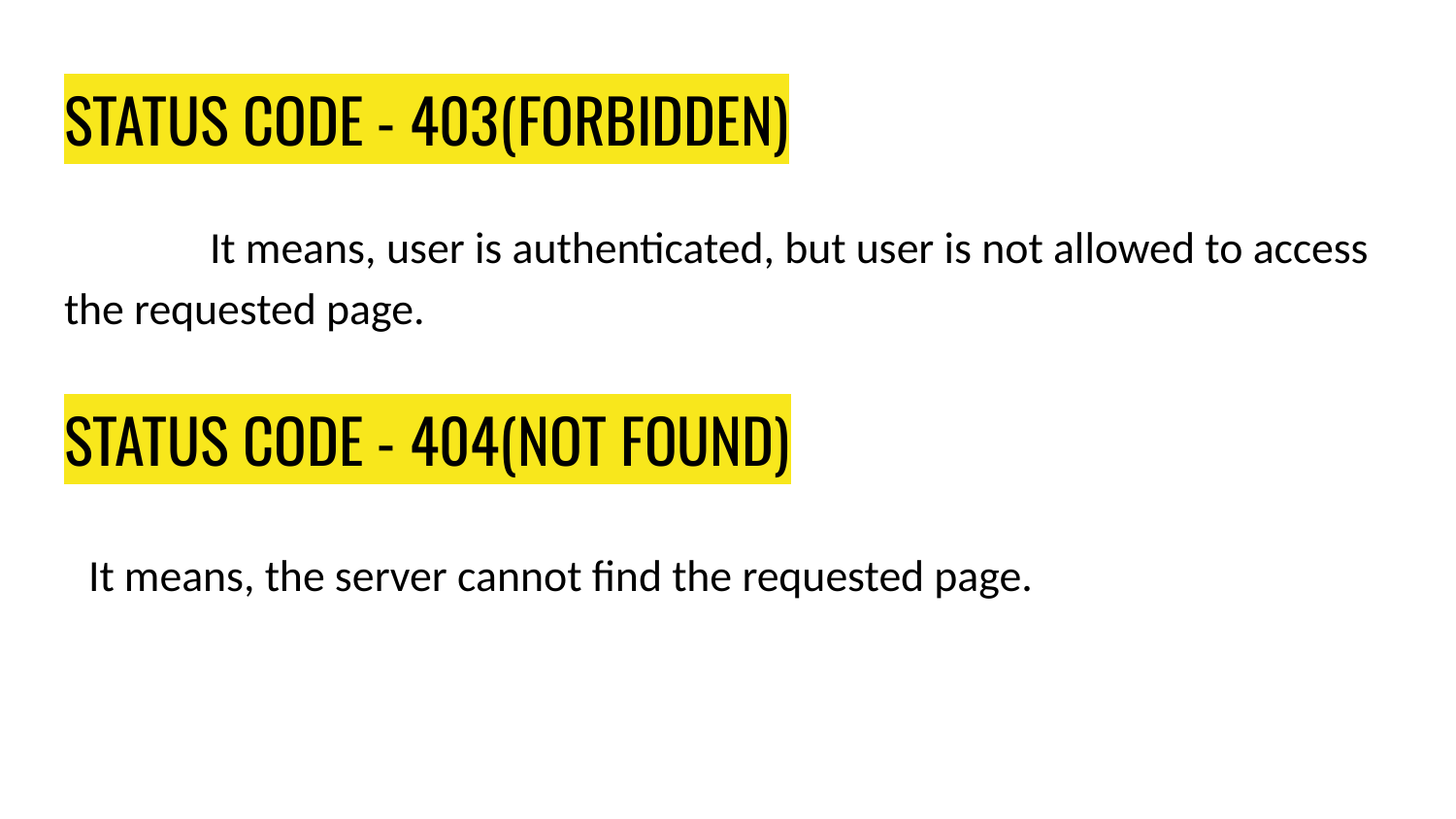

# STATUS CODE - 403(FORBIDDEN)
	It means, user is authenticated, but user is not allowed to access the requested page.

STATUS CODE - 404(NOT FOUND)
It means, the server cannot find the requested page.